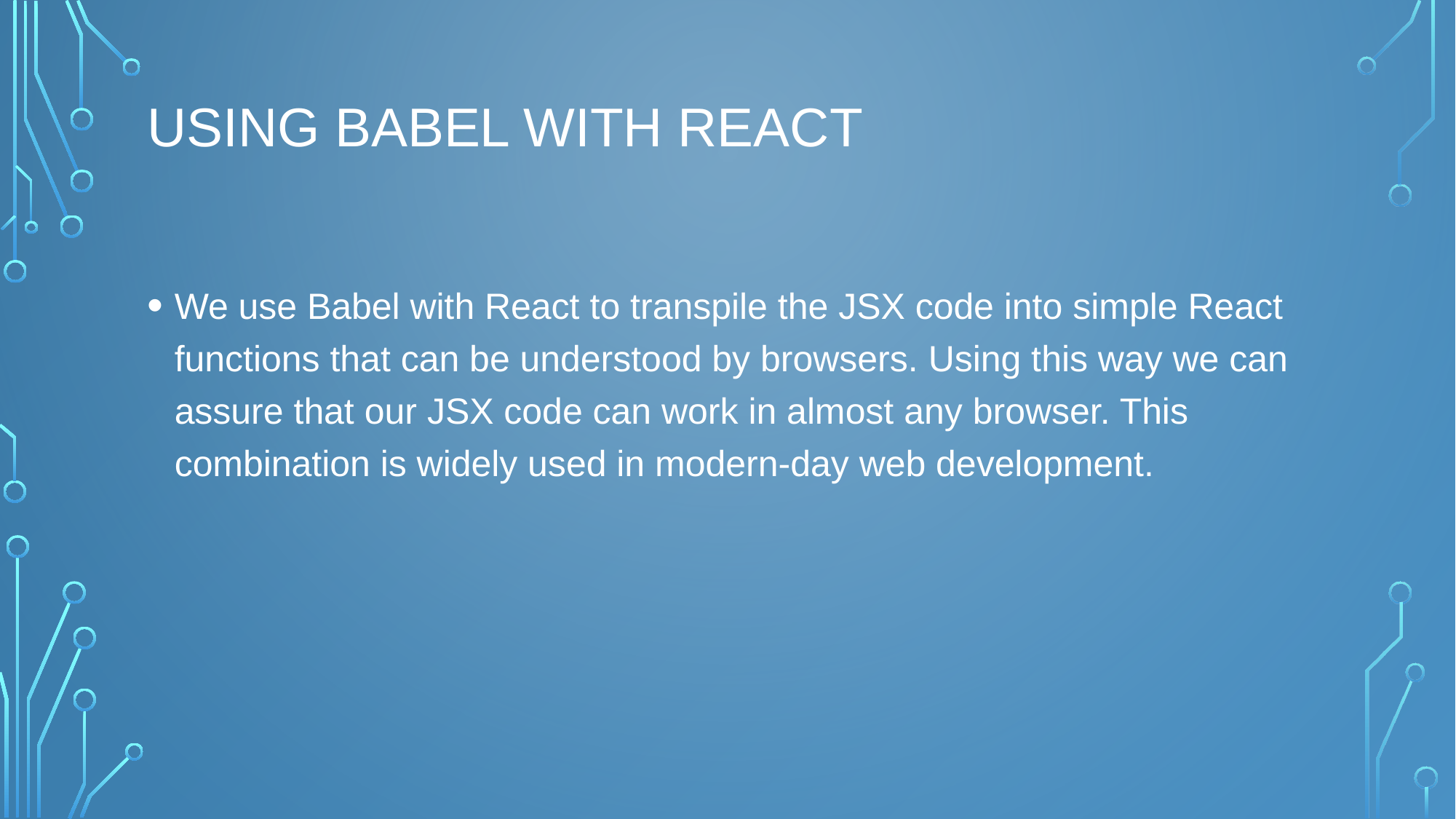

# Using Babel with React
We use Babel with React to transpile the JSX code into simple React functions that can be understood by browsers. Using this way we can assure that our JSX code can work in almost any browser. This combination is widely used in modern-day web development.